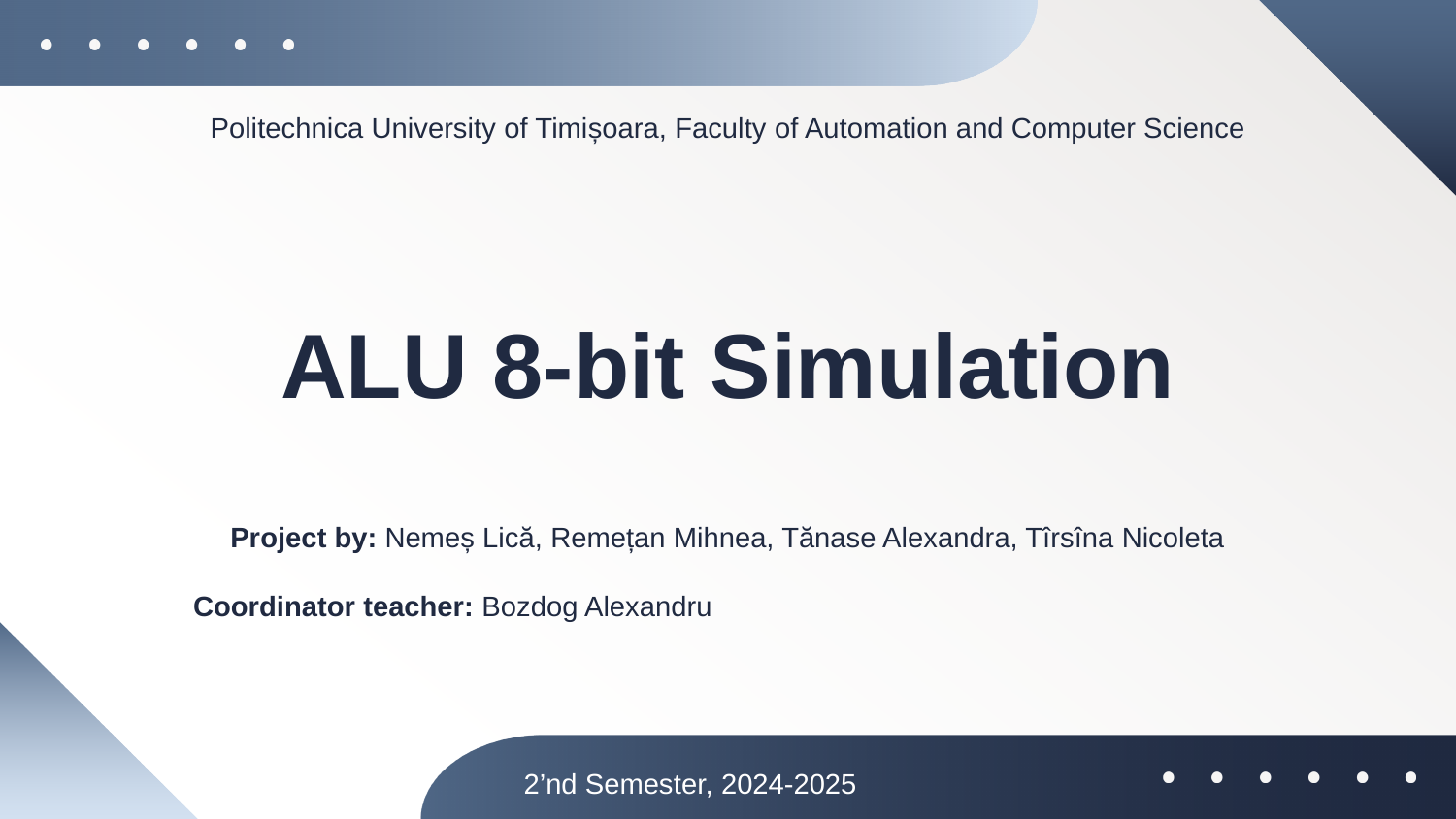

Politechnica University of Timișoara, Faculty of Automation and Computer Science

# ALU 8-bit Simulation
Project by: Nemeș Lică, Remețan Mihnea, Tănase Alexandra, Tîrsîna Nicoleta

   Coordinator teacher: Bozdog Alexandru
2’nd Semester, 2024-2025